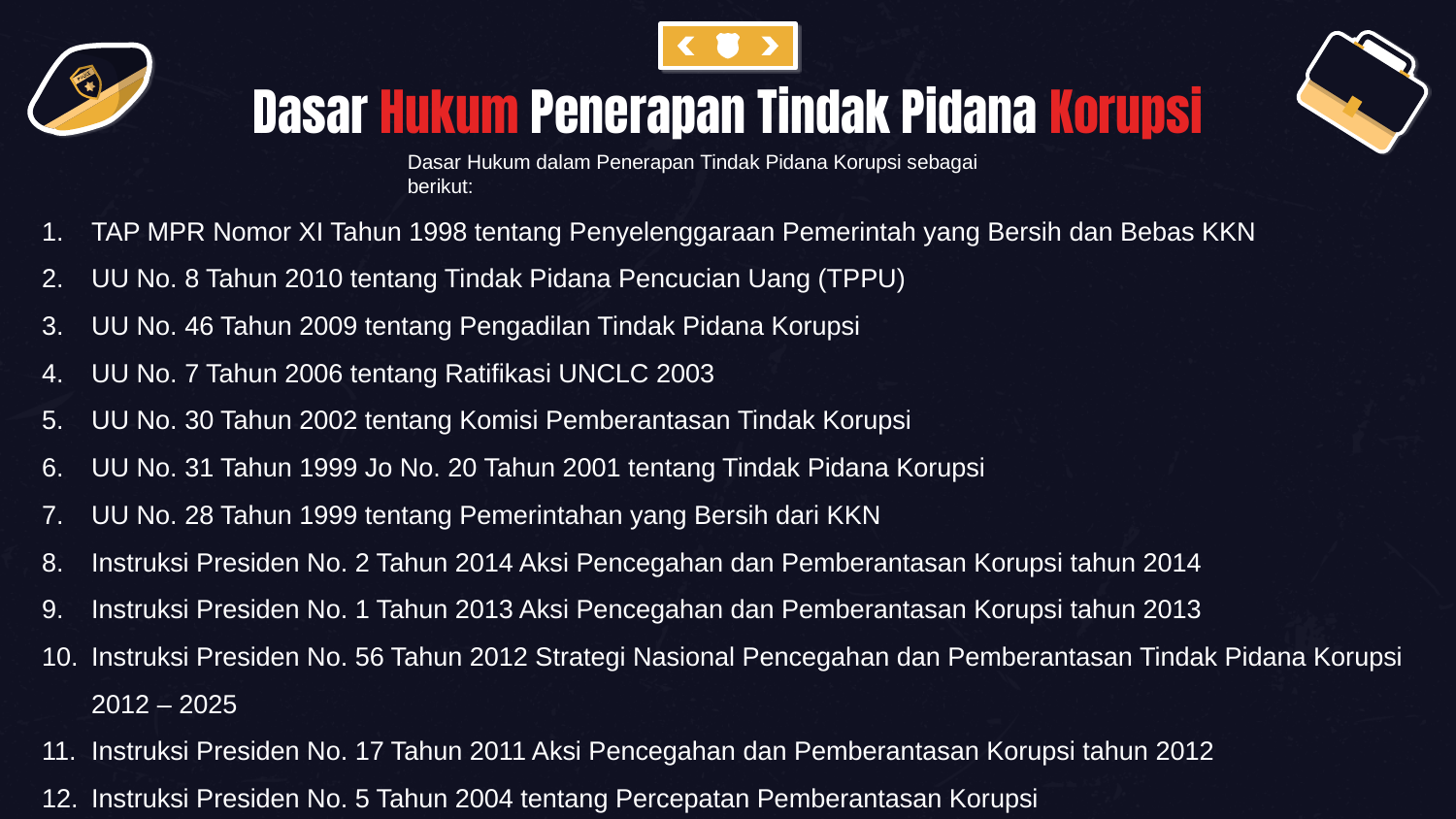

# Dasar Hukum Penerapan Tindak Pidana Korupsi
Dasar Hukum dalam Penerapan Tindak Pidana Korupsi sebagai berikut:
TAP MPR Nomor XI Tahun 1998 tentang Penyelenggaraan Pemerintah yang Bersih dan Bebas KKN
UU No. 8 Tahun 2010 tentang Tindak Pidana Pencucian Uang (TPPU)
UU No. 46 Tahun 2009 tentang Pengadilan Tindak Pidana Korupsi
UU No. 7 Tahun 2006 tentang Ratifikasi UNCLC 2003
UU No. 30 Tahun 2002 tentang Komisi Pemberantasan Tindak Korupsi
UU No. 31 Tahun 1999 Jo No. 20 Tahun 2001 tentang Tindak Pidana Korupsi
UU No. 28 Tahun 1999 tentang Pemerintahan yang Bersih dari KKN
Instruksi Presiden No. 2 Tahun 2014 Aksi Pencegahan dan Pemberantasan Korupsi tahun 2014
Instruksi Presiden No. 1 Tahun 2013 Aksi Pencegahan dan Pemberantasan Korupsi tahun 2013
Instruksi Presiden No. 56 Tahun 2012 Strategi Nasional Pencegahan dan Pemberantasan Tindak Pidana Korupsi 2012 – 2025
Instruksi Presiden No. 17 Tahun 2011 Aksi Pencegahan dan Pemberantasan Korupsi tahun 2012
Instruksi Presiden No. 5 Tahun 2004 tentang Percepatan Pemberantasan Korupsi
Peraturan Pemerintah No. 71 Tahun 2000 tentang Peran Aktif Masyarakat